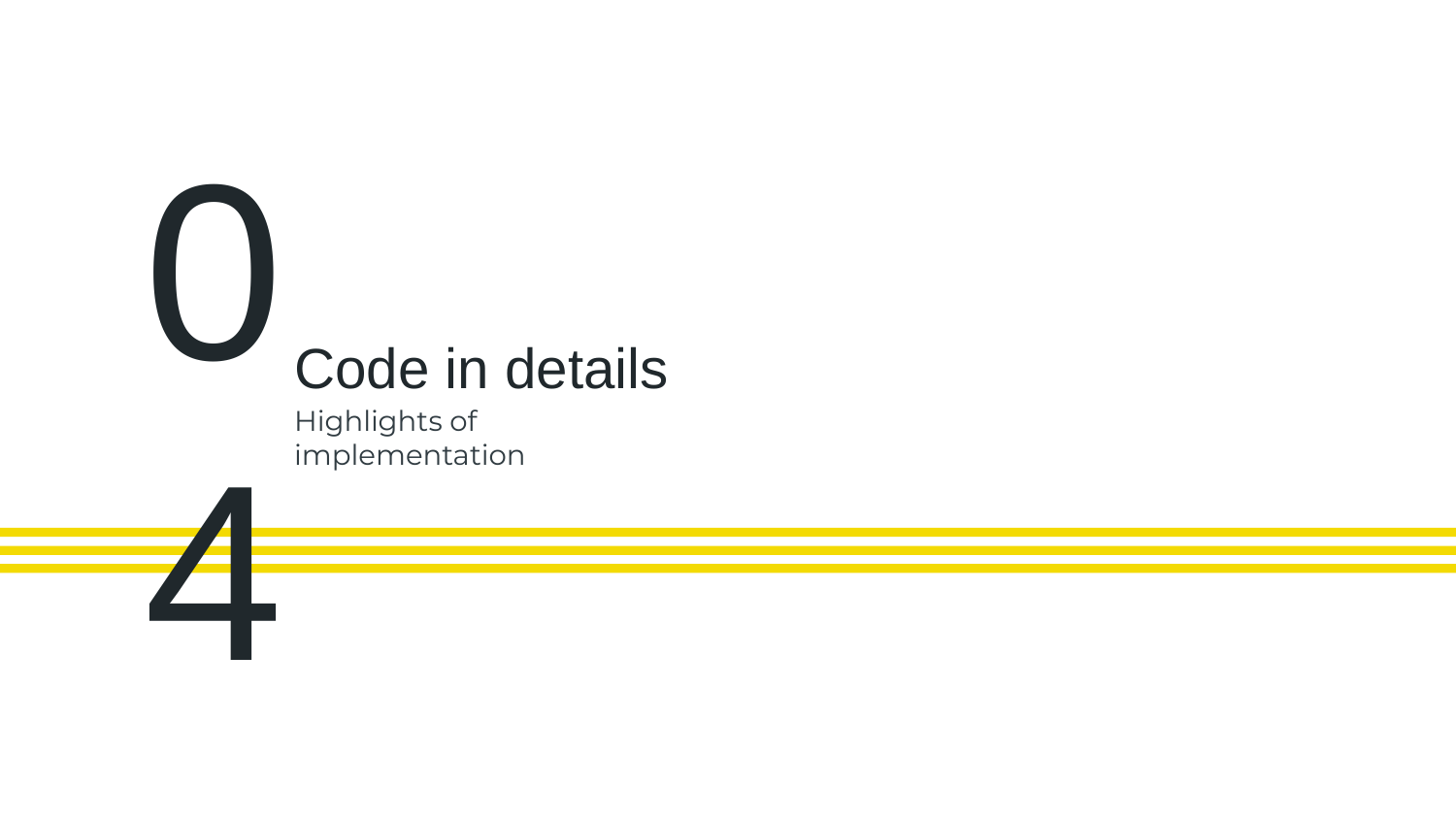

# 04
Code in details
Highlights of implementation